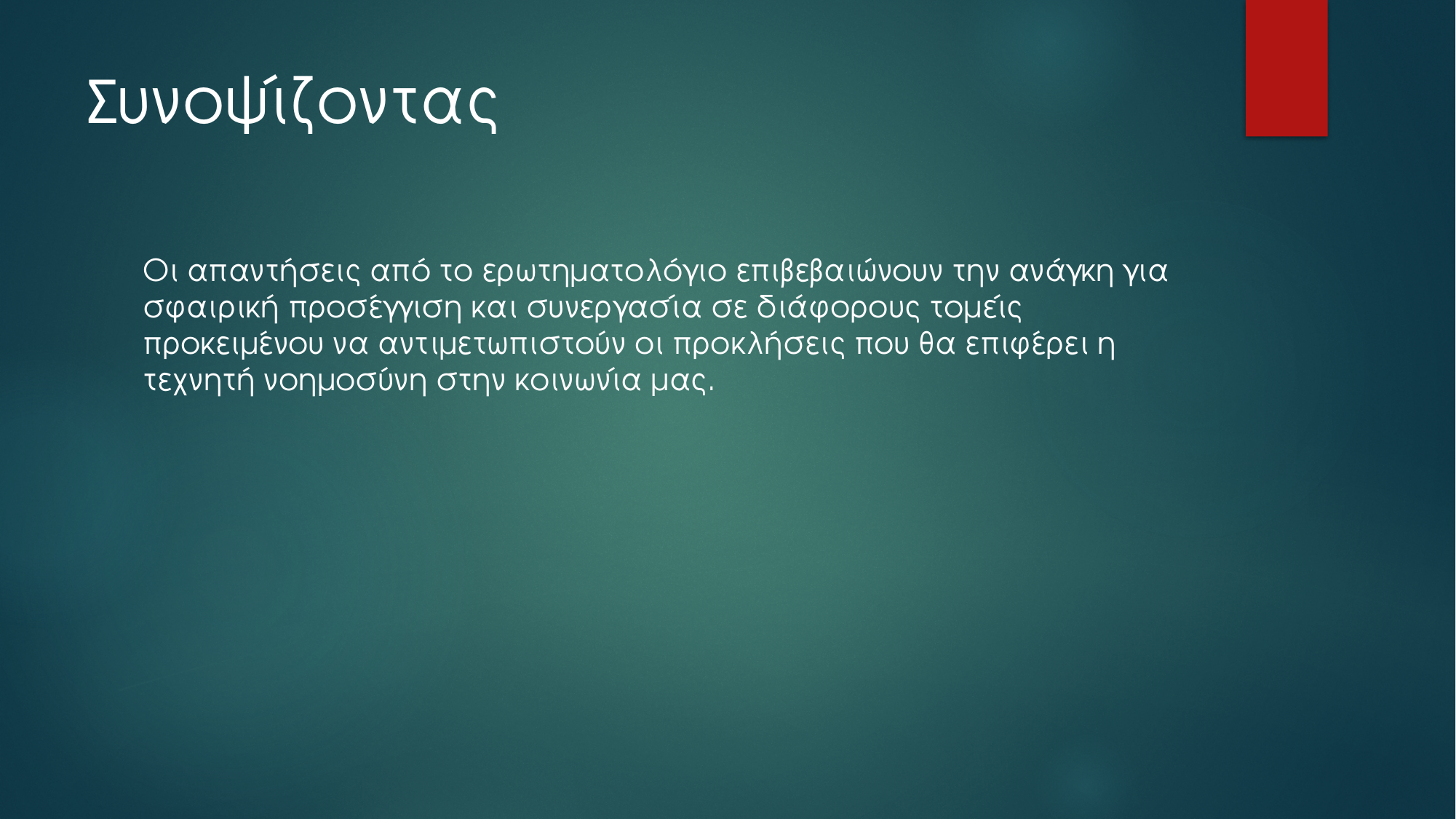

# Συνοψίζοντας
Οι απαντήσεις από το ερωτηματολόγιο επιβεβαιώνουν την ανάγκη για σφαιρική προσέγγιση και συνεργασία σε διάφορους τομείς προκειμένου να αντιμετωπιστούν οι προκλήσεις που θα επιφέρει η τεχνητή νοημοσύνη στην κοινωνία μας.